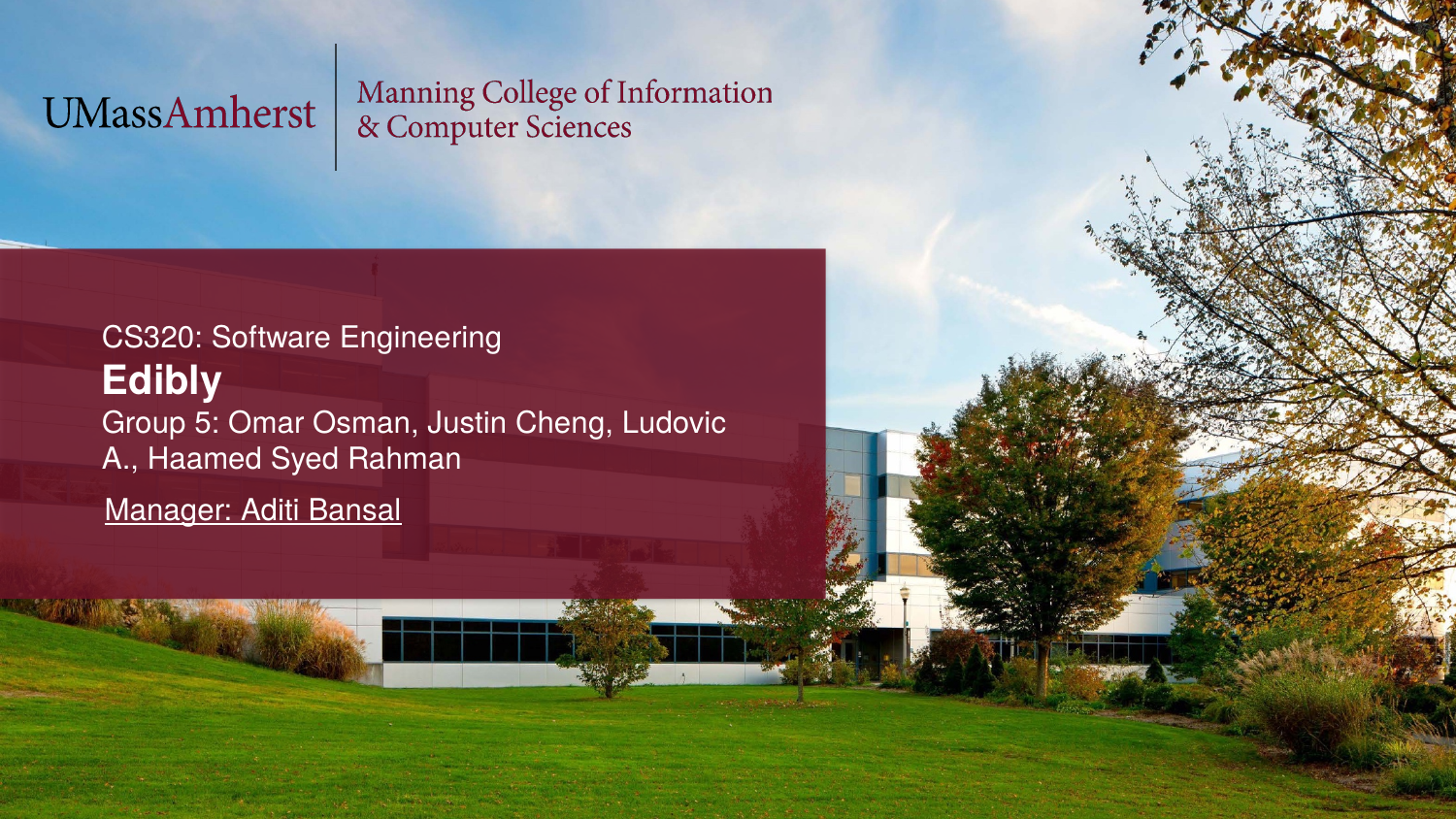

CS320: Software Engineering
Edibly
Group 5: Omar Osman, Justin Cheng, Ludovic A., Haamed Syed Rahman
Manager: Aditi Bansal